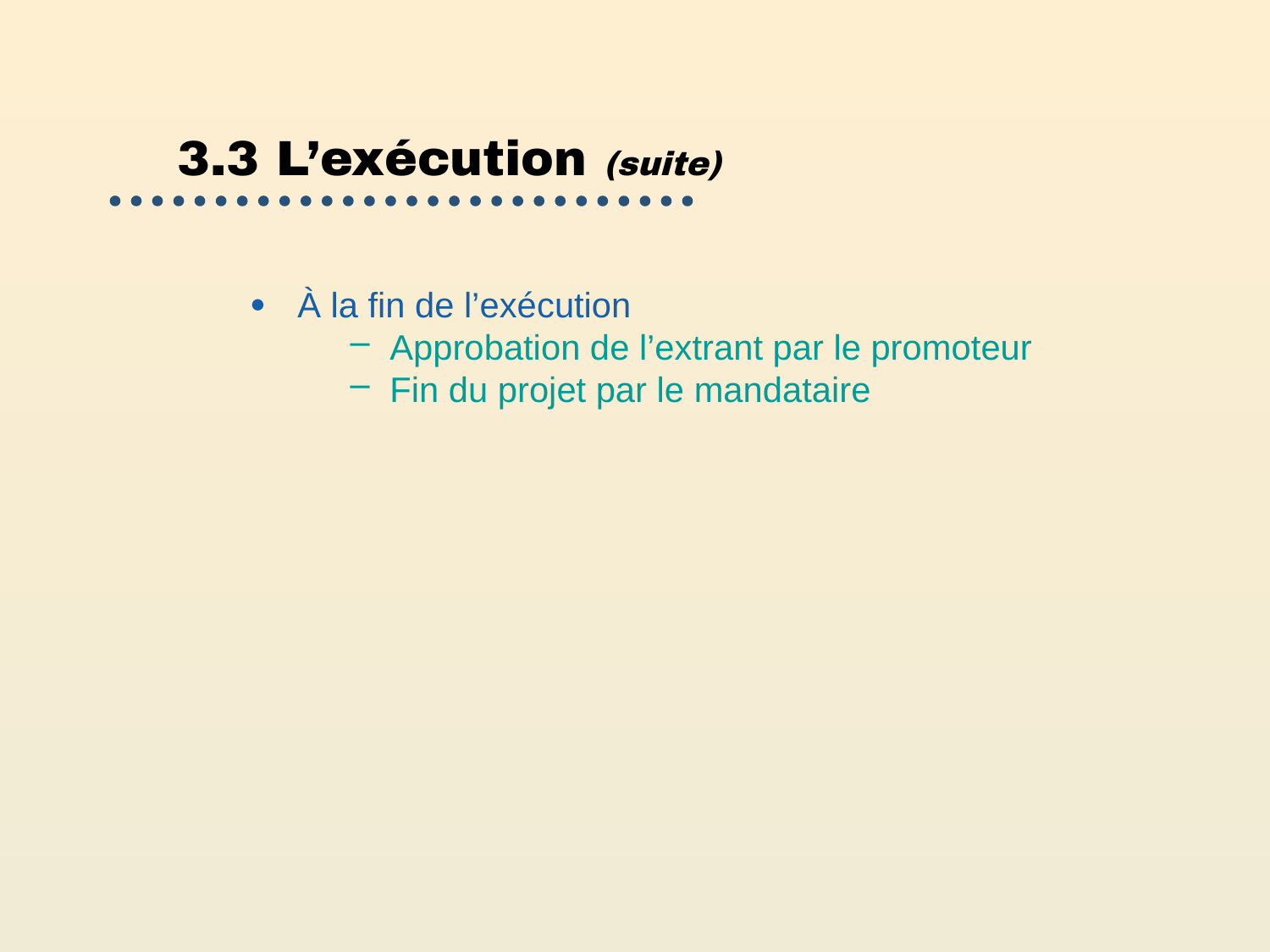

# 3.3 L’exécution (suite)

À la fin de l’exécution
Approbation de l’extrant par le promoteur
Fin du projet par le mandataire